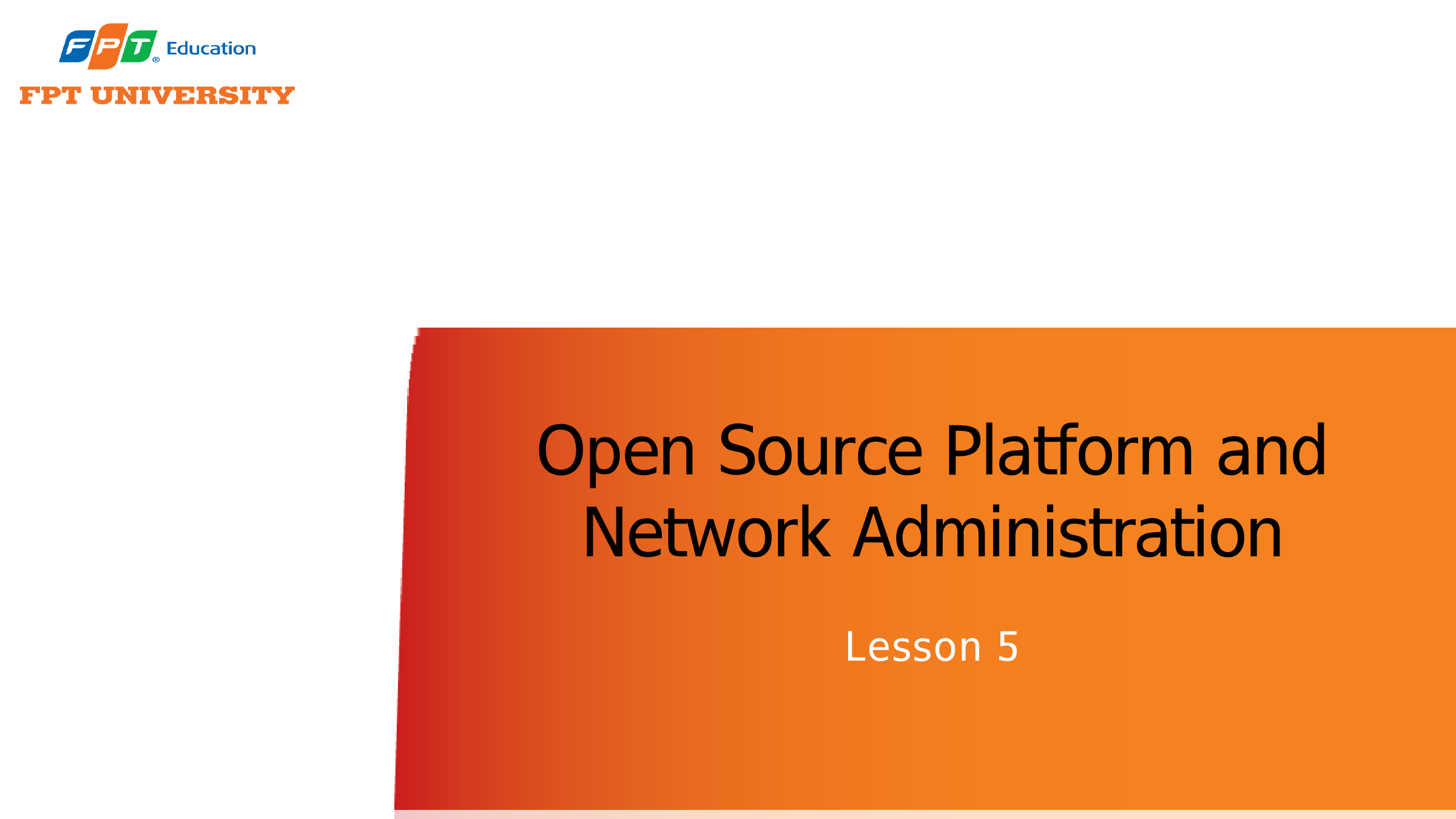

# Open Source Platform and Network Administration
Lesson 5